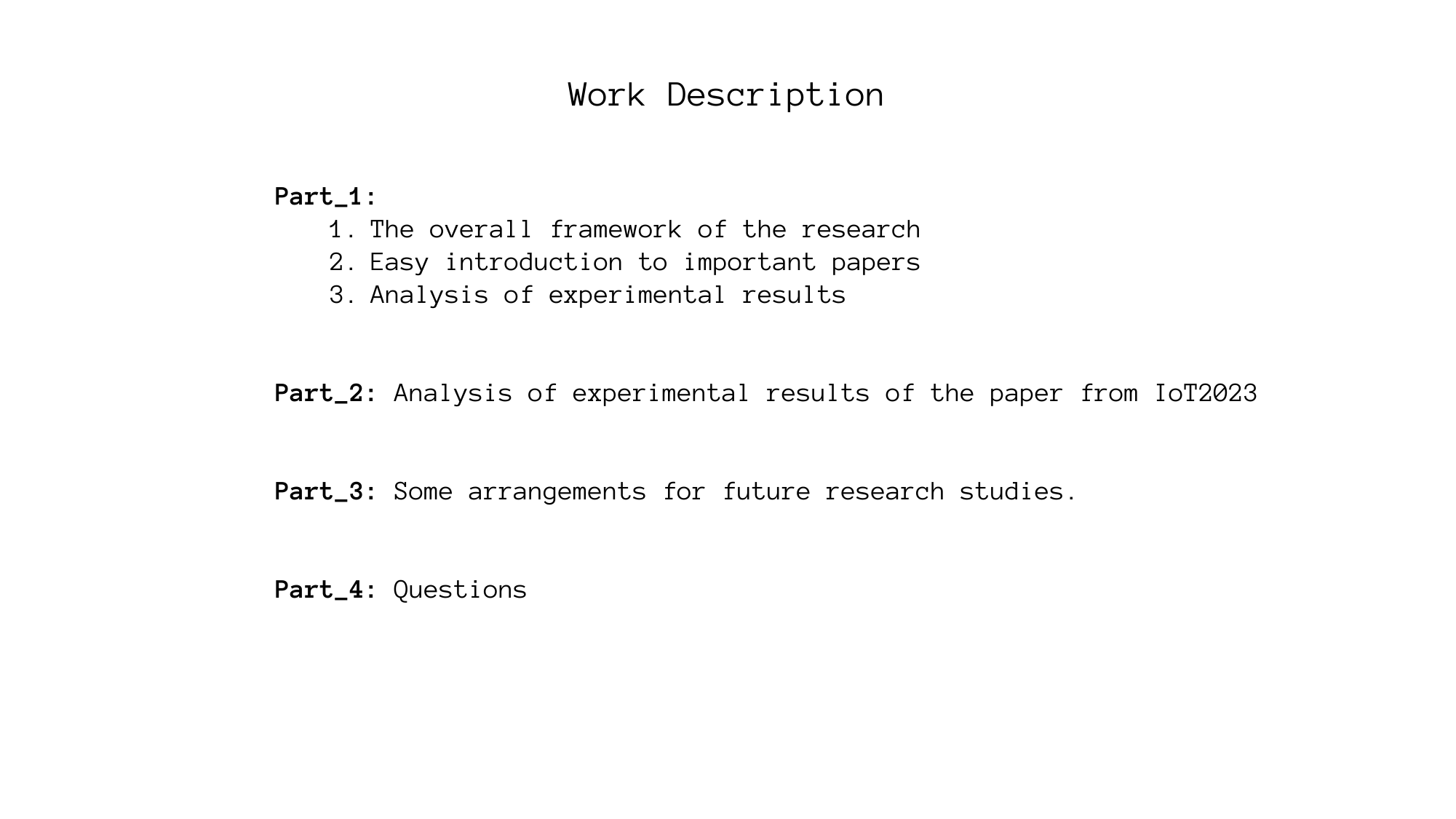

Work Description
Part_1:
The overall framework of the research
Easy introduction to important papers
Analysis of experimental results

Part_2: Analysis of experimental results of the paper from IoT2023

Part_3: Some arrangements for future research studies.

Part_4: Questions